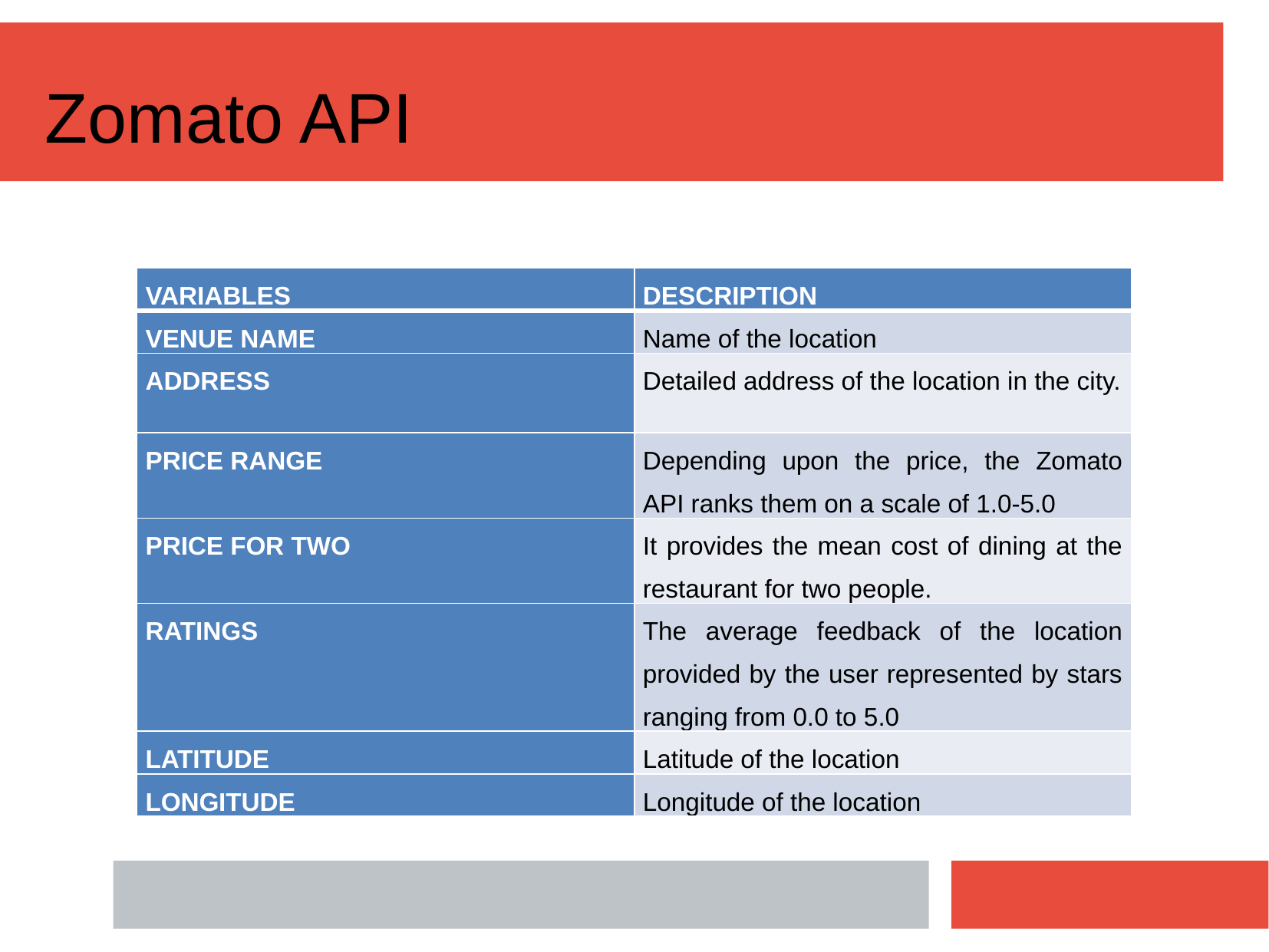

# Zomato API

| VARIABLES | DESCRIPTION |
| --- | --- |
| VENUE NAME | Name of the location |
| ADDRESS | Detailed address of the location in the city. |
| PRICE RANGE | Depending upon the price, the Zomato API ranks them on a scale of 1.0-5.0 |
| PRICE FOR TWO | It provides the mean cost of dining at the restaurant for two people. |
| RATINGS | The average feedback of the location provided by the user represented by stars ranging from 0.0 to 5.0 |
| LATITUDE | Latitude of the location |
| LONGITUDE | Longitude of the location |